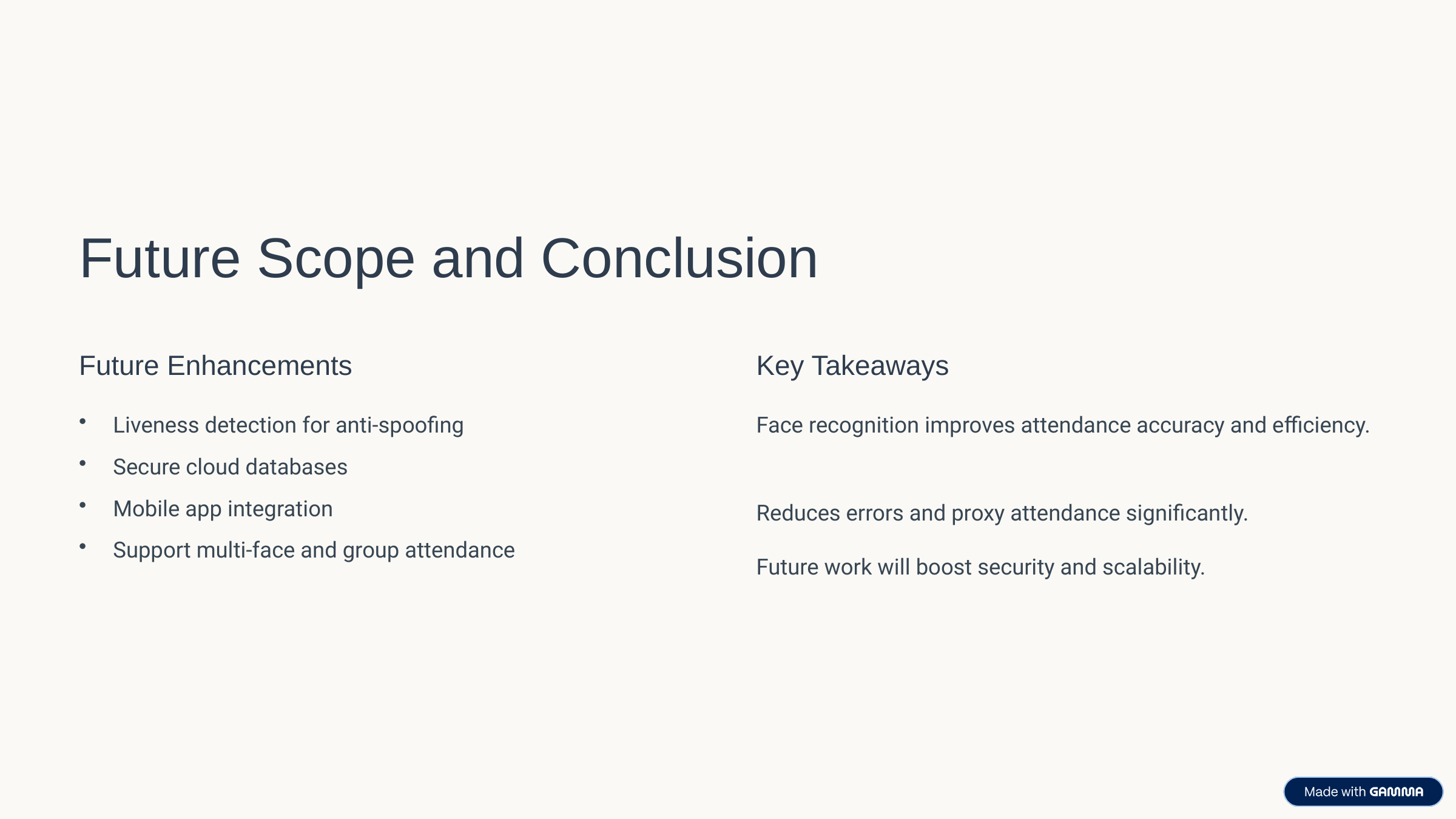

Future Scope and Conclusion
Future Enhancements
Key Takeaways
Liveness detection for anti-spoofing
Face recognition improves attendance accuracy and efficiency.
Secure cloud databases
Mobile app integration
Reduces errors and proxy attendance significantly.
Support multi-face and group attendance
Future work will boost security and scalability.